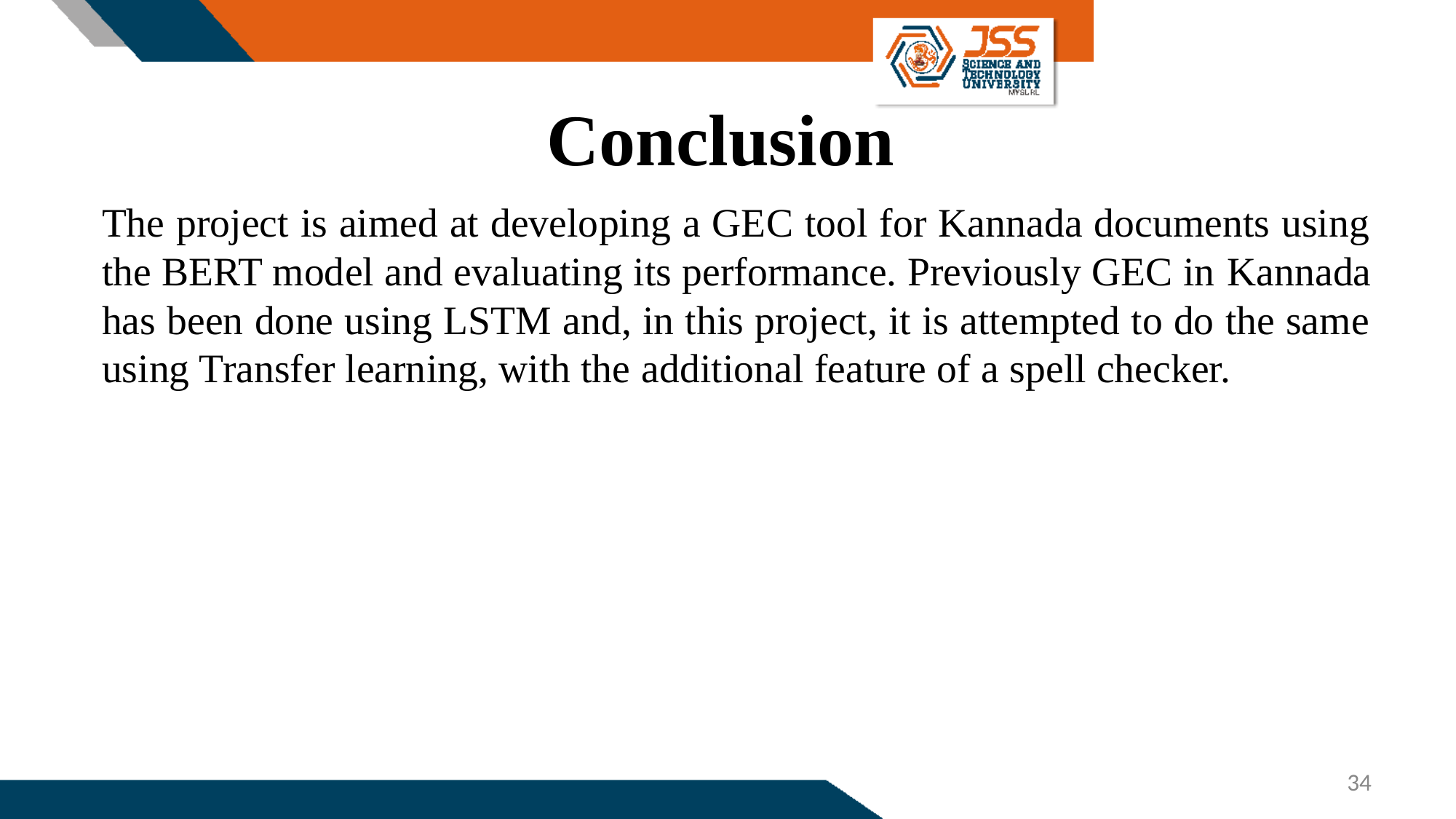

# Conclusion
The project is aimed at developing a GEC tool for Kannada documents using the BERT model and evaluating its performance. Previously GEC in Kannada has been done using LSTM and, in this project, it is attempted to do the same using Transfer learning, with the additional feature of a spell checker.

34